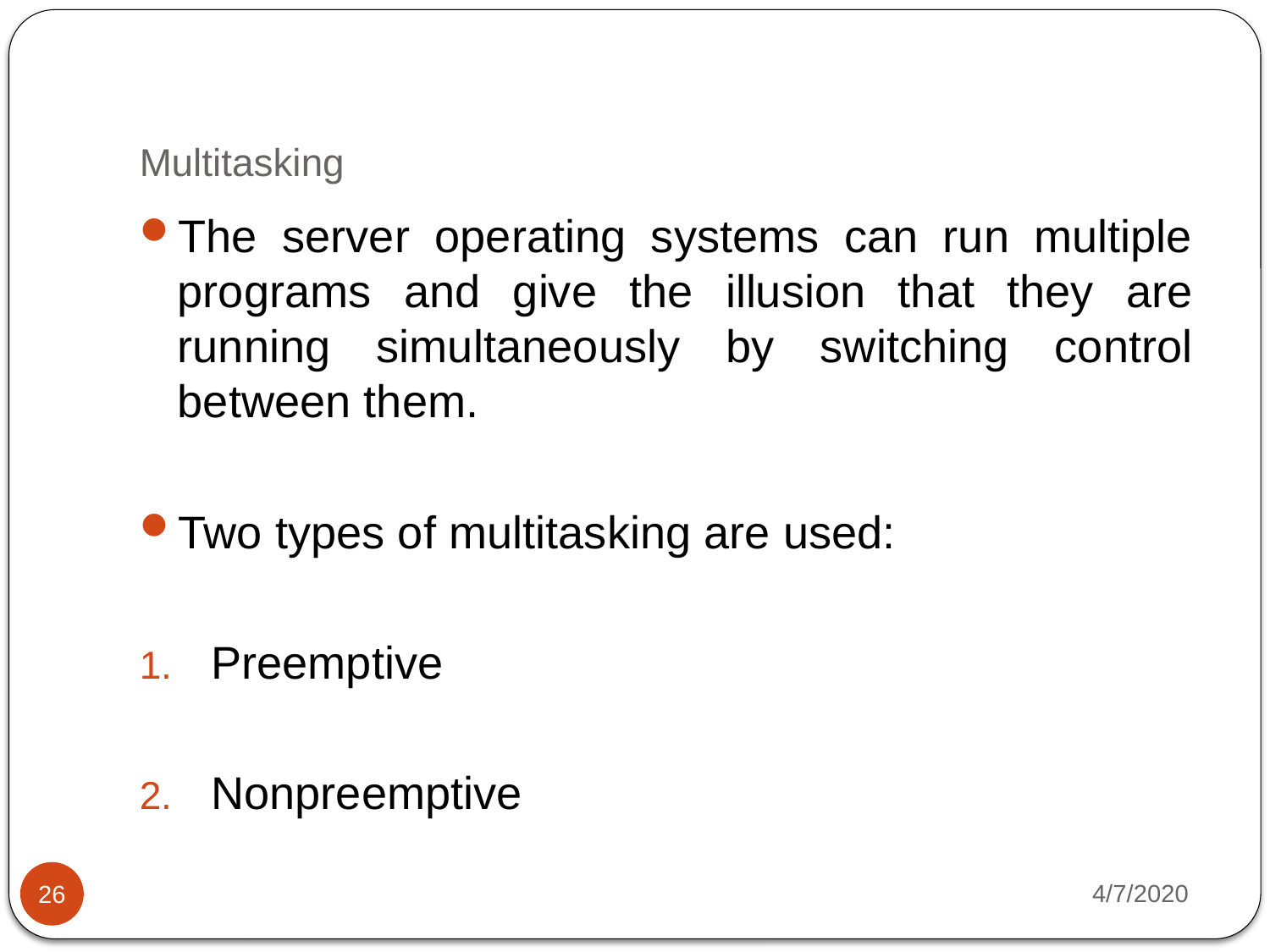

# Multitasking
The server operating systems can run multiple programs and give the illusion that they are running simultaneously by switching control between them.

Two types of multitasking are used:

Preemptive

Nonpreemptive
4/7/2020
26